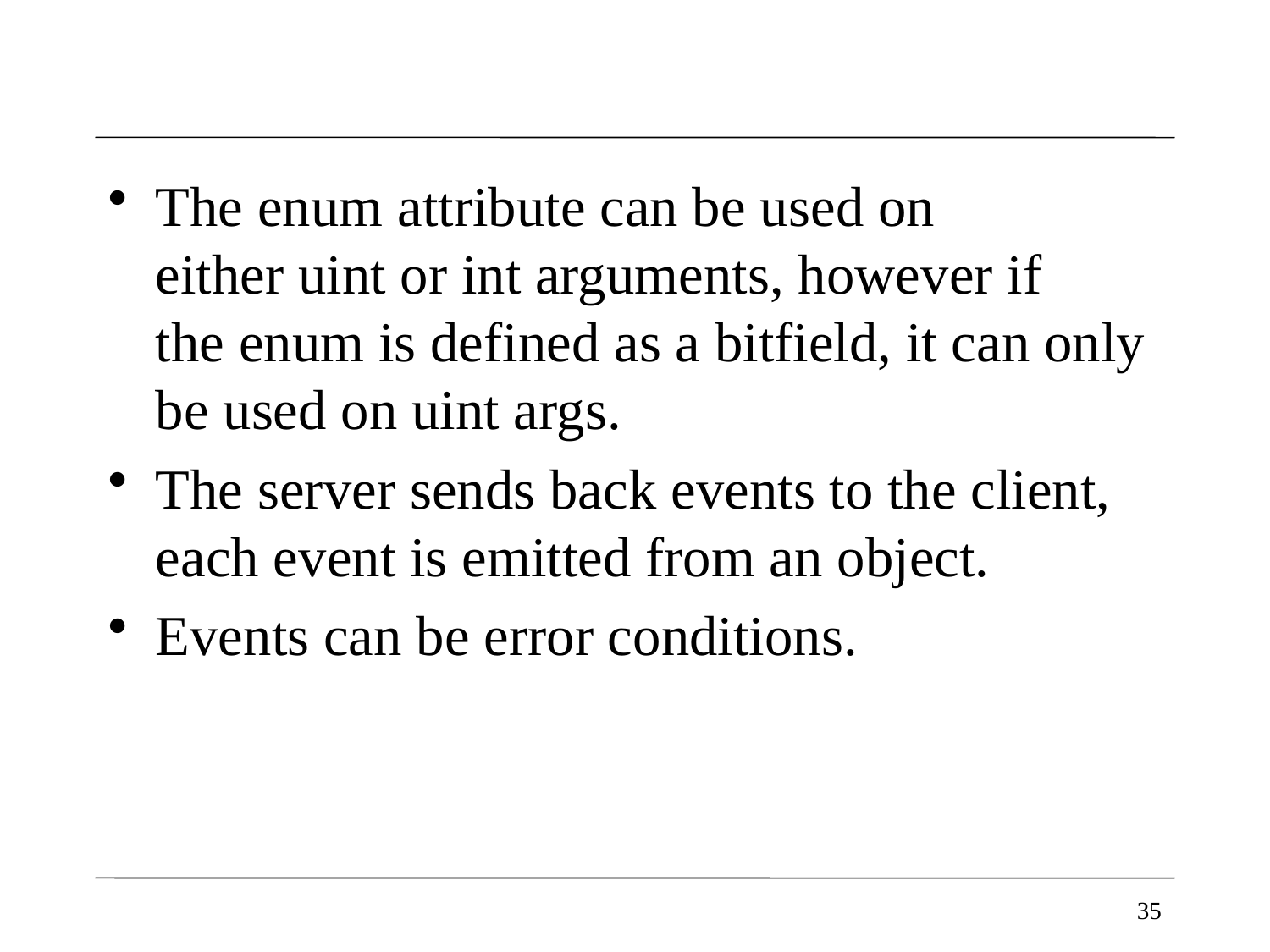

#
The enum attribute can be used on either uint or int arguments, however if the enum is defined as a bitfield, it can only be used on uint args.
The server sends back events to the client, each event is emitted from an object.
Events can be error conditions.

35